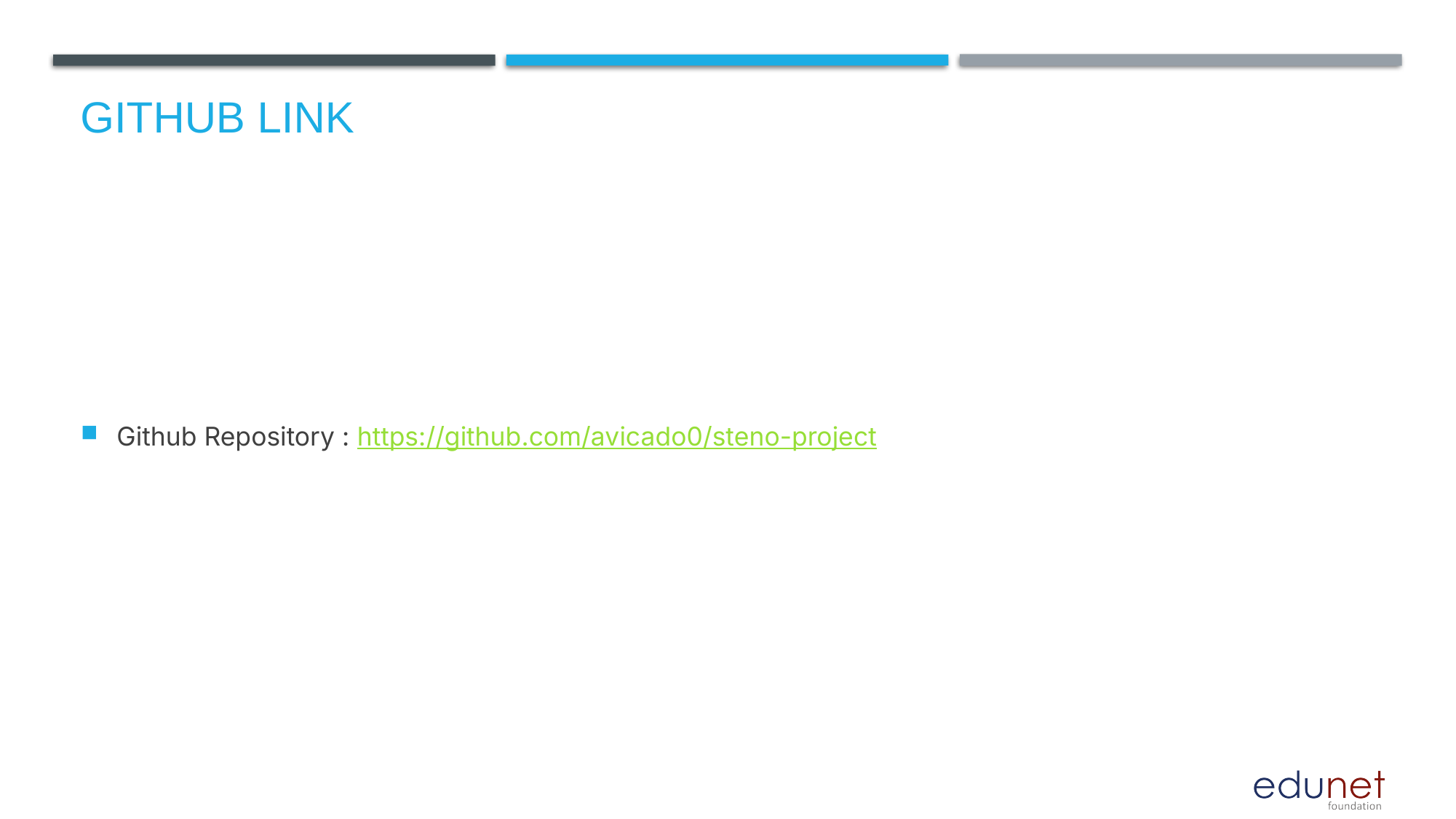

# GitHub Link
Github Repository : https://github.com/avicado0/steno-project